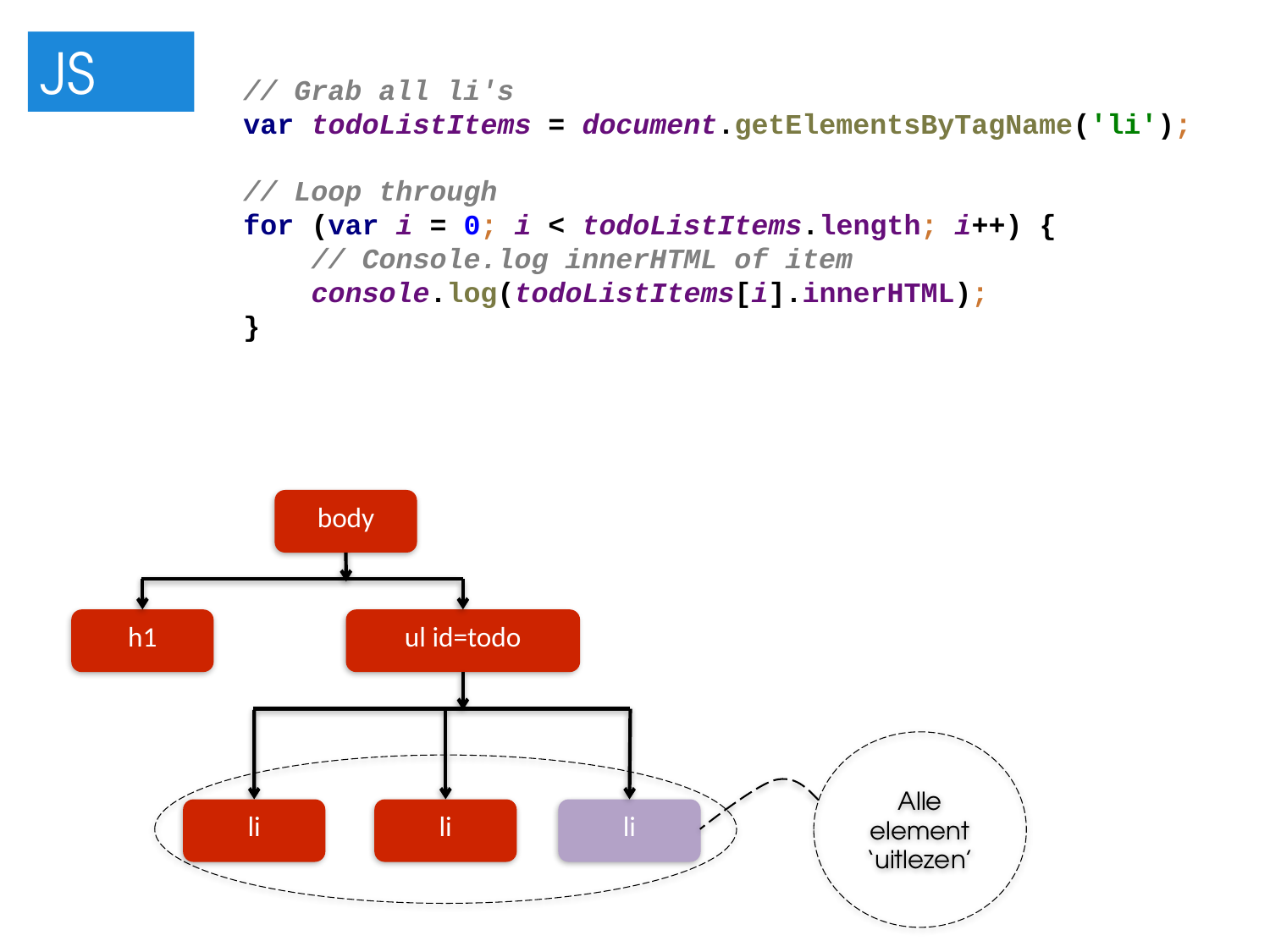

JS
// Grab all li's
var todoListItems = document.getElementsByTagName('li');
// Loop through
for (var i = 0; i < todoListItems.length; i++) {
    // Console.log innerHTML of item
    console.log(todoListItems[i].innerHTML);
}
document
html
body
h1
ul id=todo
Alle element
‘uitlezen’

li
li
li